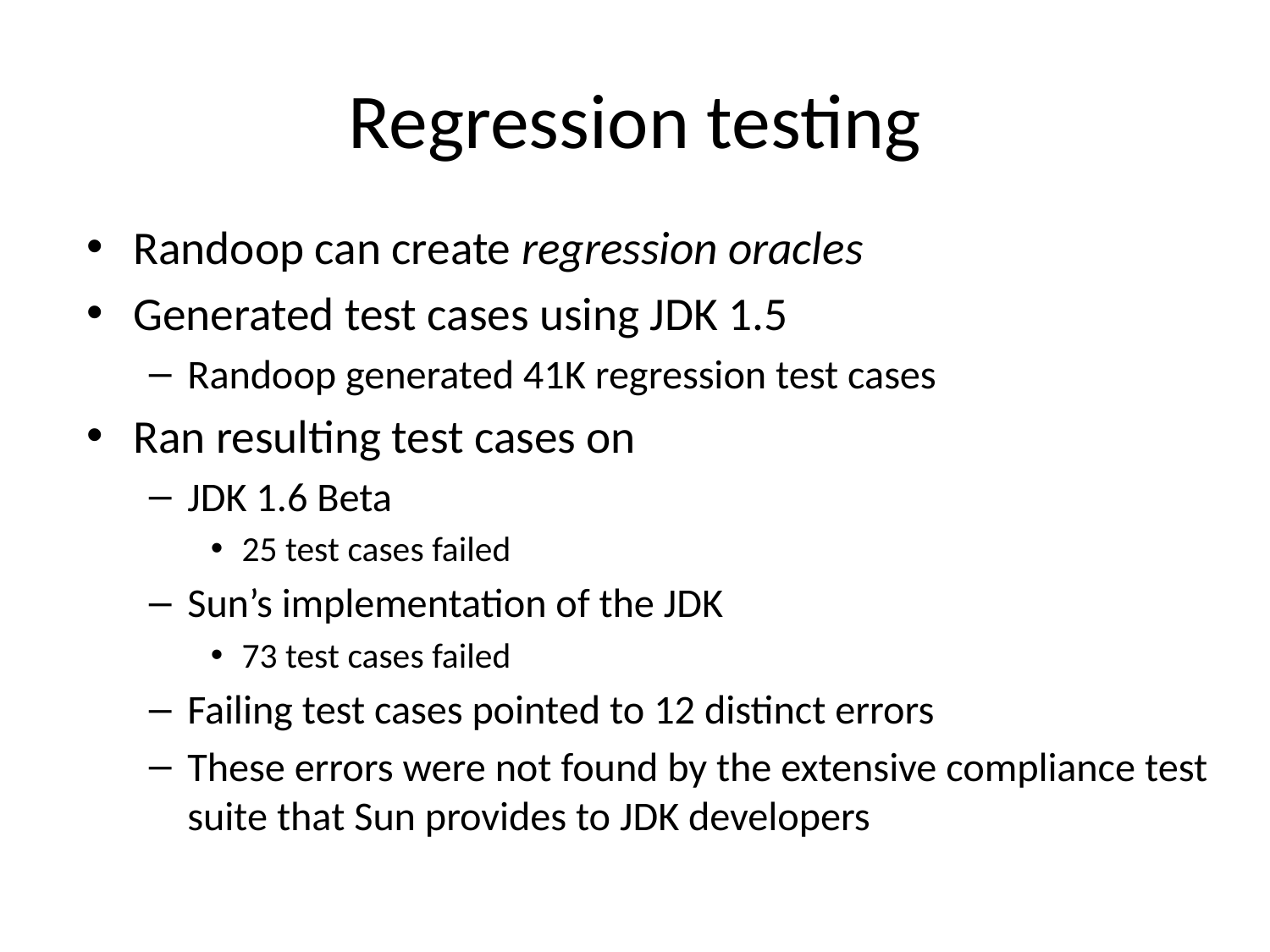

# Regression testing
Randoop can create regression oracles
Generated test cases using JDK 1.5
Randoop generated 41K regression test cases
Ran resulting test cases on
JDK 1.6 Beta
25 test cases failed
Sun’s implementation of the JDK
73 test cases failed
Failing test cases pointed to 12 distinct errors
These errors were not found by the extensive compliance test suite that Sun provides to JDK developers